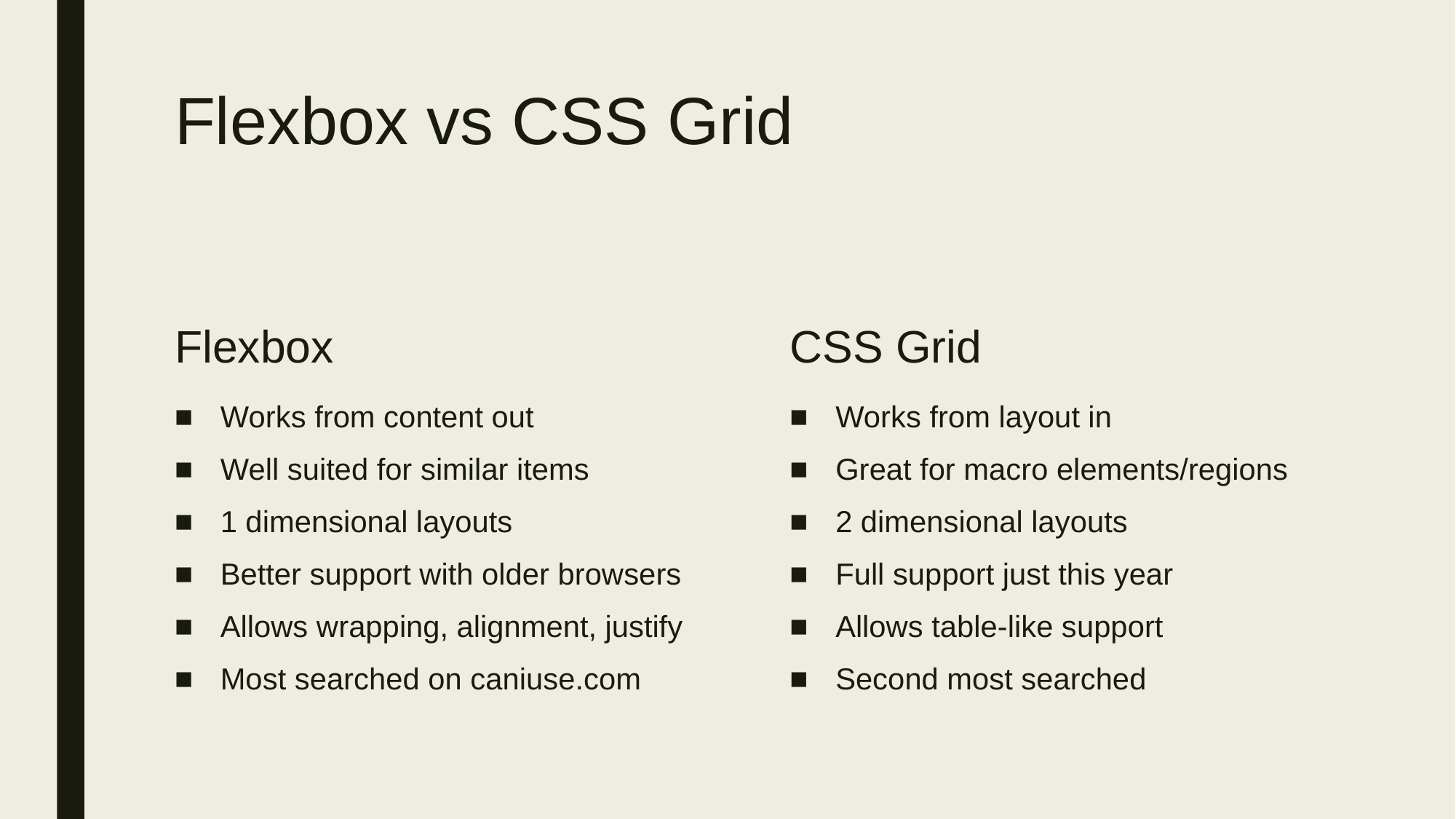

# Flexbox vs CSS Grid
Flexbox
CSS Grid
Works from content out
Well suited for similar items
1 dimensional layouts
Better support with older browsers
Allows wrapping, alignment, justify
Most searched on caniuse.com
Works from layout in
Great for macro elements/regions
2 dimensional layouts
Full support just this year
Allows table-like support
Second most searched